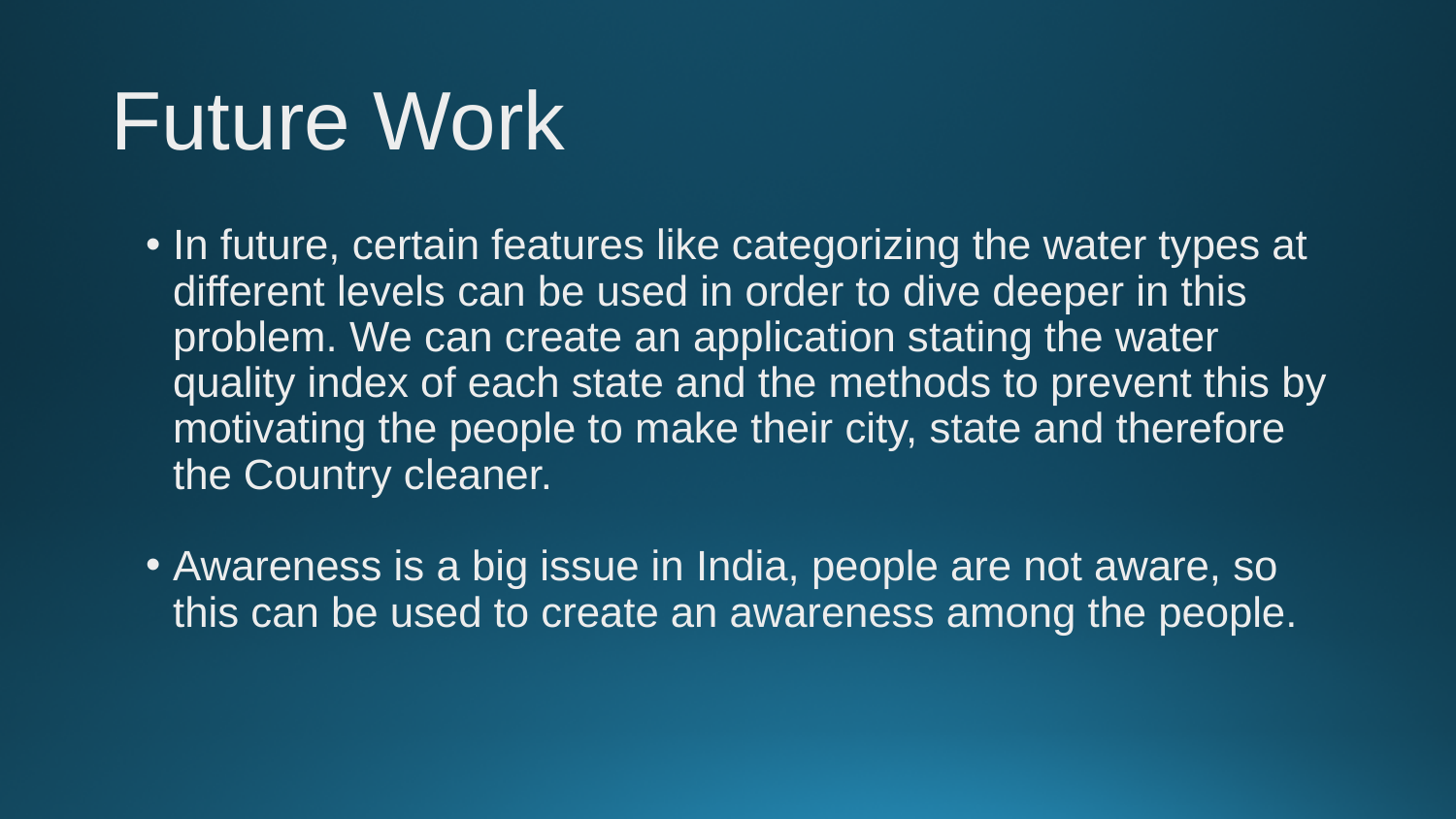

# Future Work
In future, certain features like categorizing the water types at different levels can be used in order to dive deeper in this problem. We can create an application stating the water quality index of each state and the methods to prevent this by motivating the people to make their city, state and therefore the Country cleaner.

Awareness is a big issue in India, people are not aware, so this can be used to create an awareness among the people.